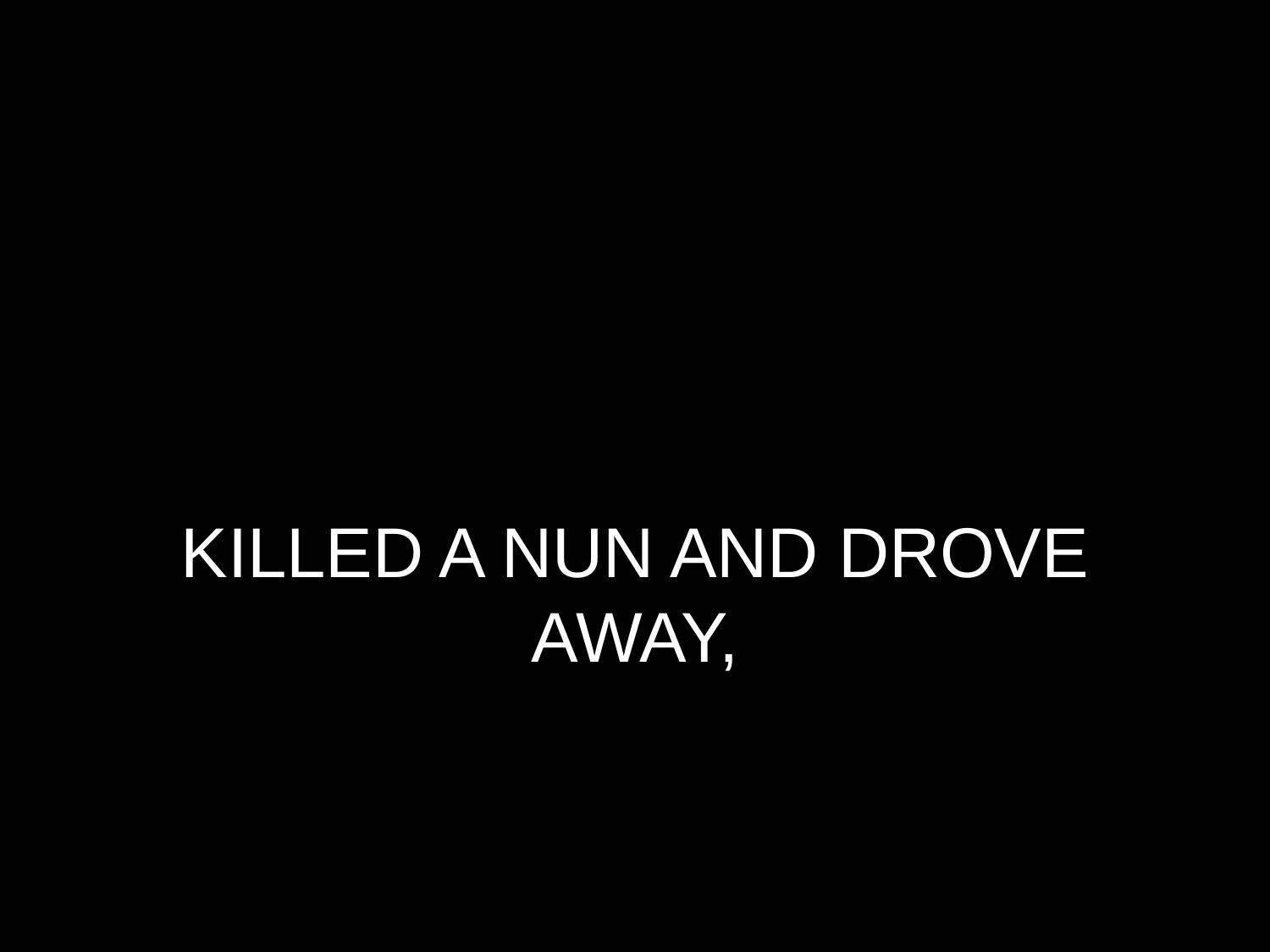

# KILLED A NUN AND DROVE AWAY,